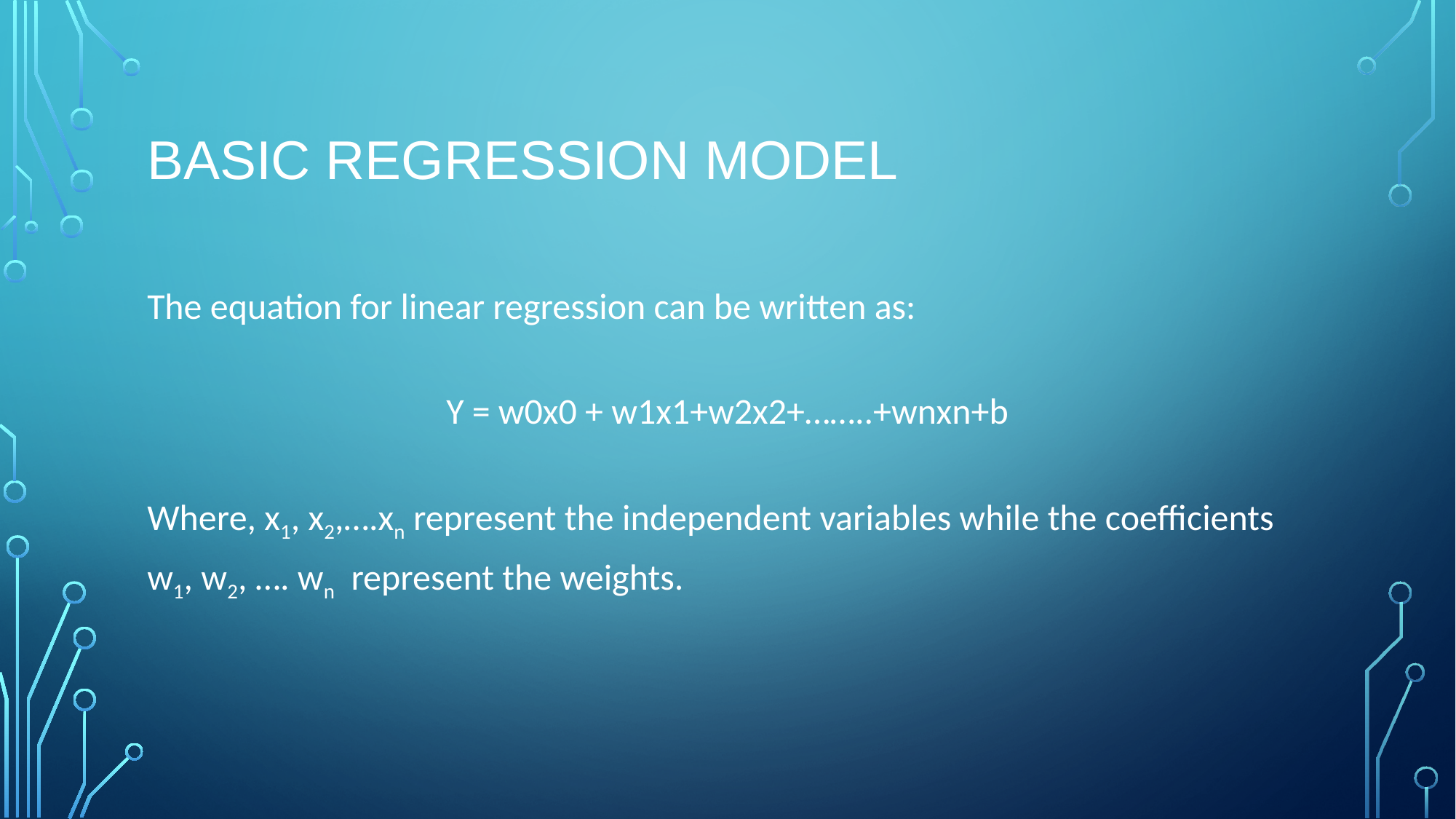

# Basic regression model
The equation for linear regression can be written as:

Y = w0x0 + w1x1+w2x2+……..+wnxn+b

Where, x1, x2,….xn represent the independent variables while the coefficients w1, w2, …. wn  represent the weights.